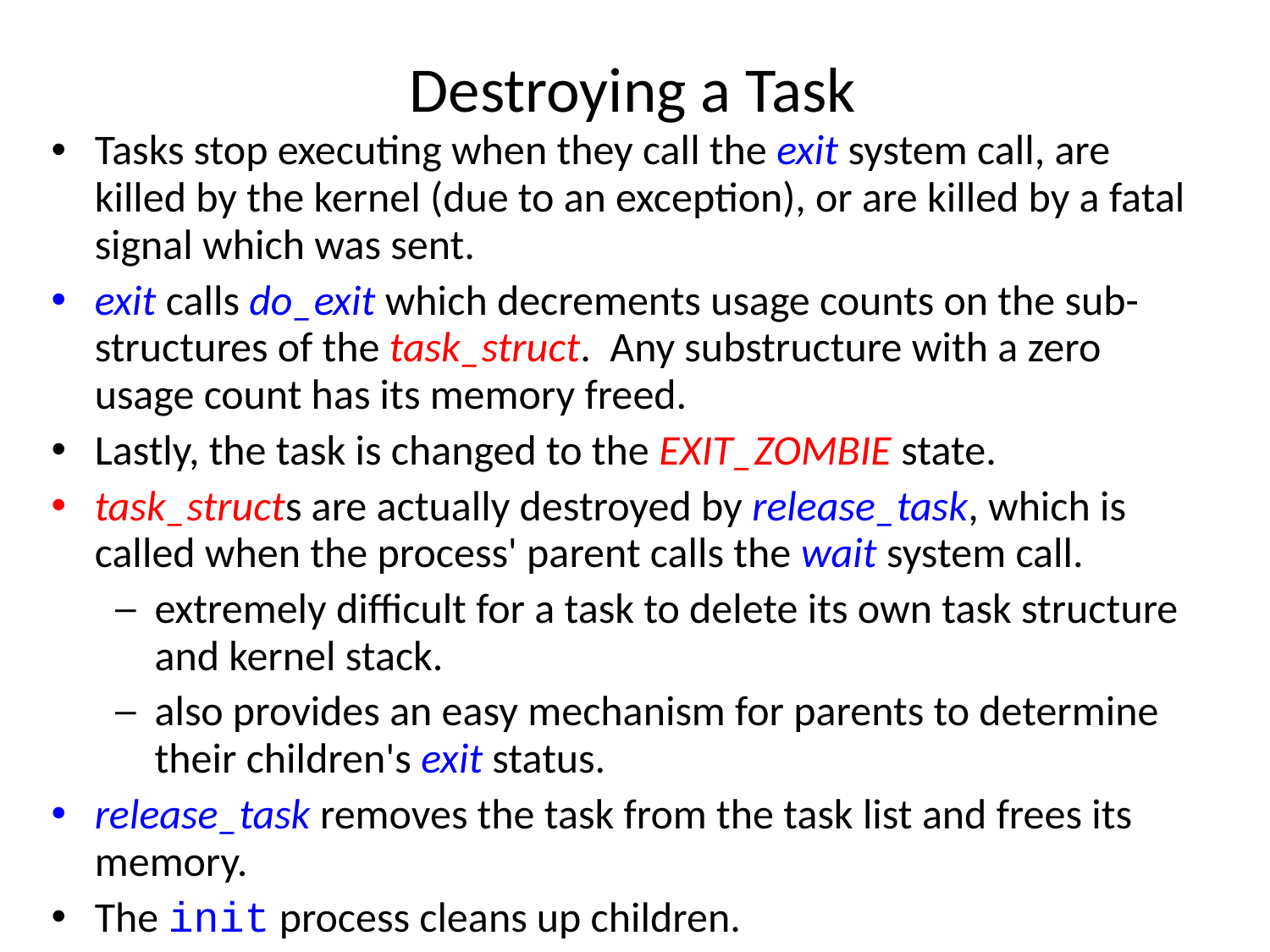

# Destroying a Task
Tasks stop executing when they call the exit system call, are killed by the kernel (due to an exception), or are killed by a fatal signal which was sent.
exit calls do_exit which decrements usage counts on the sub-structures of the task_struct.  Any substructure with a zero usage count has its memory freed.
Lastly, the task is changed to the EXIT_ZOMBIE state.
task_structs are actually destroyed by release_task, which is called when the process' parent calls the wait system call.
extremely difficult for a task to delete its own task structure and kernel stack.
also provides an easy mechanism for parents to determine their children's exit status.
release_task removes the task from the task list and frees its memory.
The init process cleans up children.